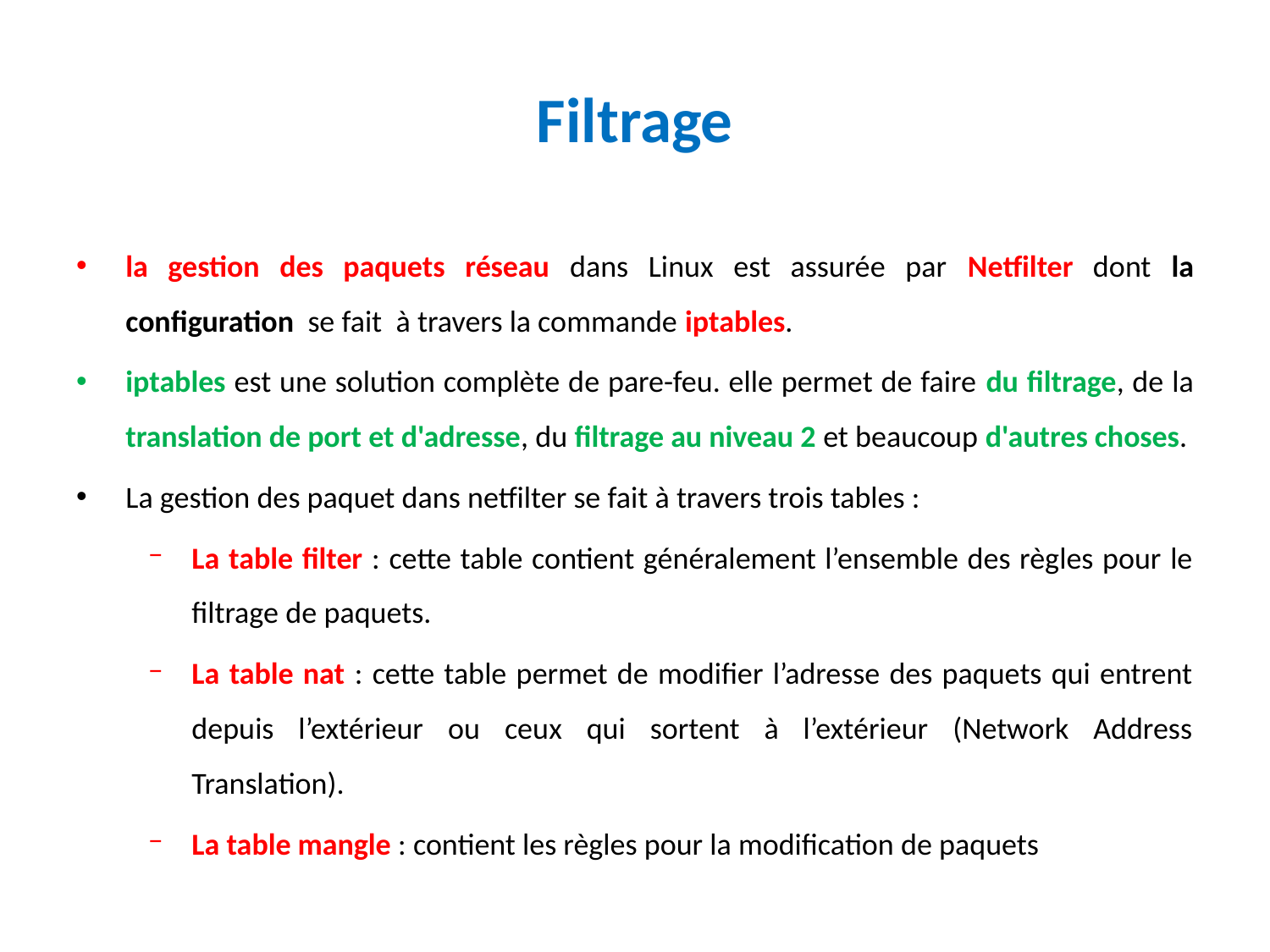

# Filtrage
la gestion des paquets réseau dans Linux est assurée par Netfilter dont la configuration  se fait  à travers la commande iptables.
iptables est une solution complète de pare-feu. elle permet de faire du filtrage, de la translation de port et d'adresse, du filtrage au niveau 2 et beaucoup d'autres choses.
La gestion des paquet dans netfilter se fait à travers trois tables :
La table filter : cette table contient généralement l’ensemble des règles pour le filtrage de paquets.
La table nat : cette table permet de modifier l’adresse des paquets qui entrent depuis l’extérieur ou ceux qui sortent à l’extérieur (Network Address Translation).
La table mangle : contient les règles pour la modification de paquets